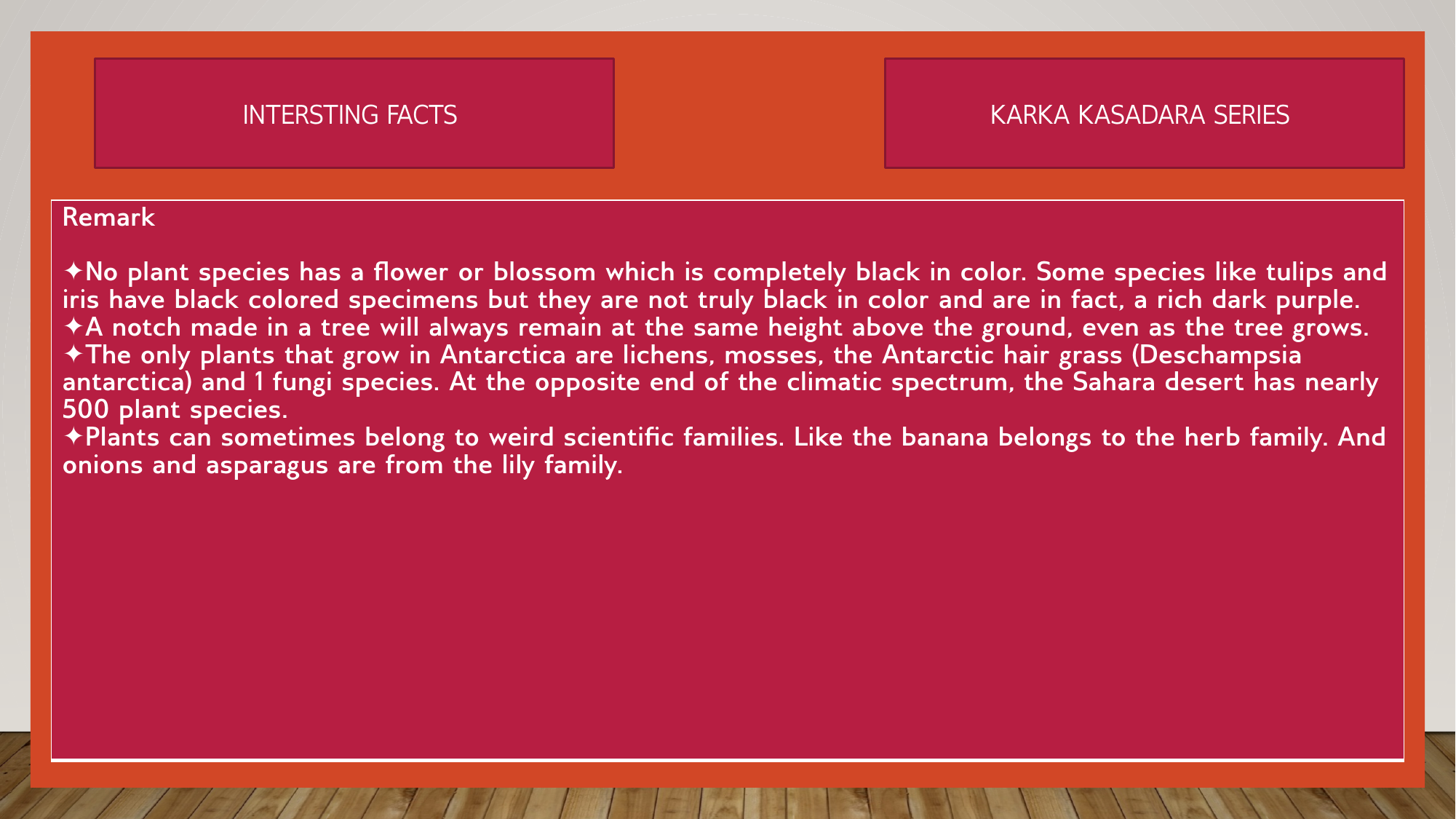

INTERSTING FACTS
KARKA KASADARA SERIES
| Remark ✦No plant species has a flower or blossom which is completely black in color. Some species like tulips and iris have black colored specimens but they are not truly black in color and are in fact, a rich dark purple. ✦A notch made in a tree will always remain at the same height above the ground, even as the tree grows. ✦The only plants that grow in Antarctica are lichens, mosses, the Antarctic hair grass (Deschampsia antarctica) and 1 fungi species. At the opposite end of the climatic spectrum, the Sahara desert has nearly 500 plant species. ✦Plants can sometimes belong to weird scientific families. Like the banana belongs to the herb family. And onions and asparagus are from the lily family. |
| --- |